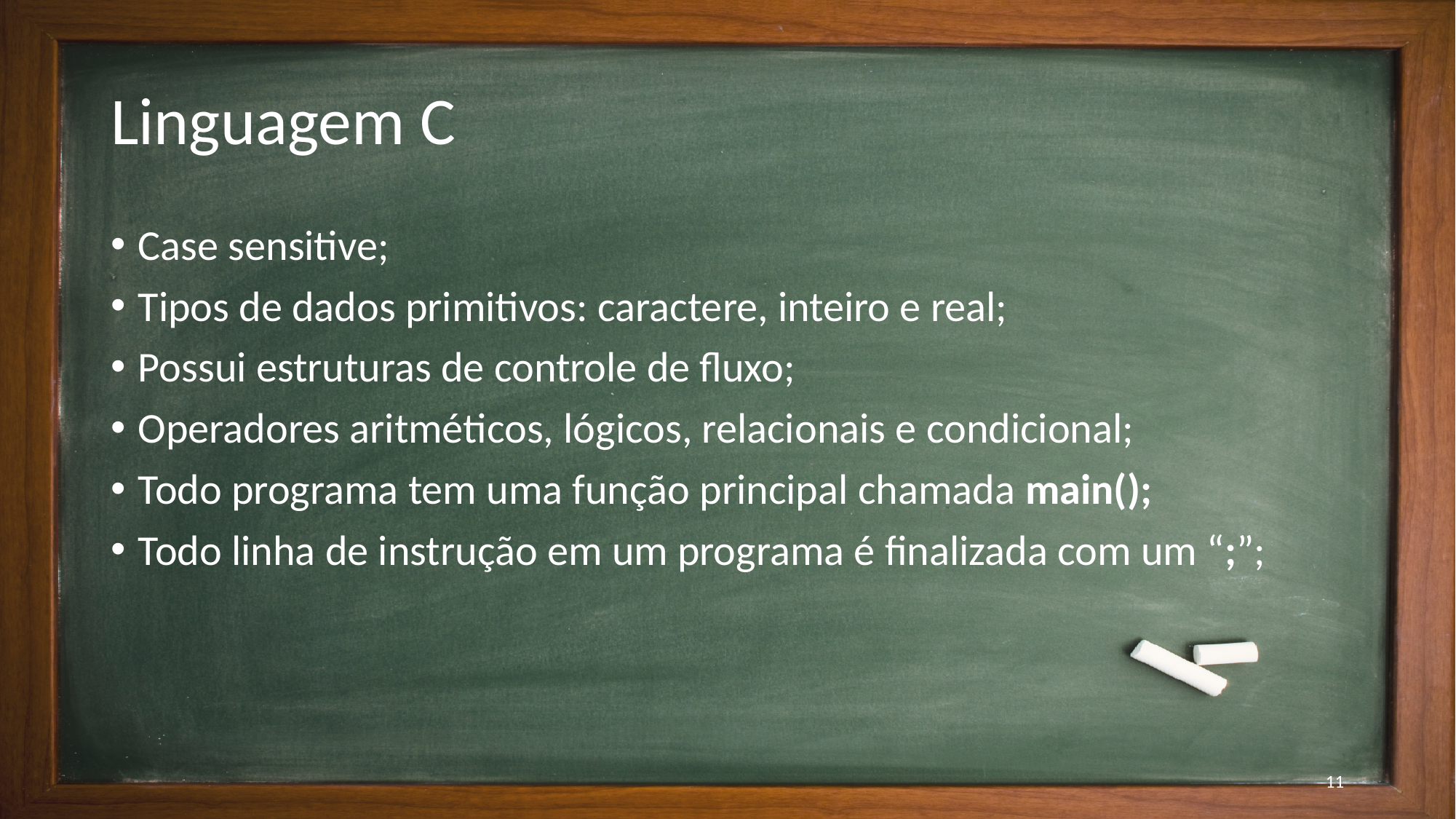

# Linguagem C
Case sensitive;
Tipos de dados primitivos: caractere, inteiro e real;
Possui estruturas de controle de fluxo;
Operadores aritméticos, lógicos, relacionais e condicional;
Todo programa tem uma função principal chamada main();
Todo linha de instrução em um programa é finalizada com um “;”;
11